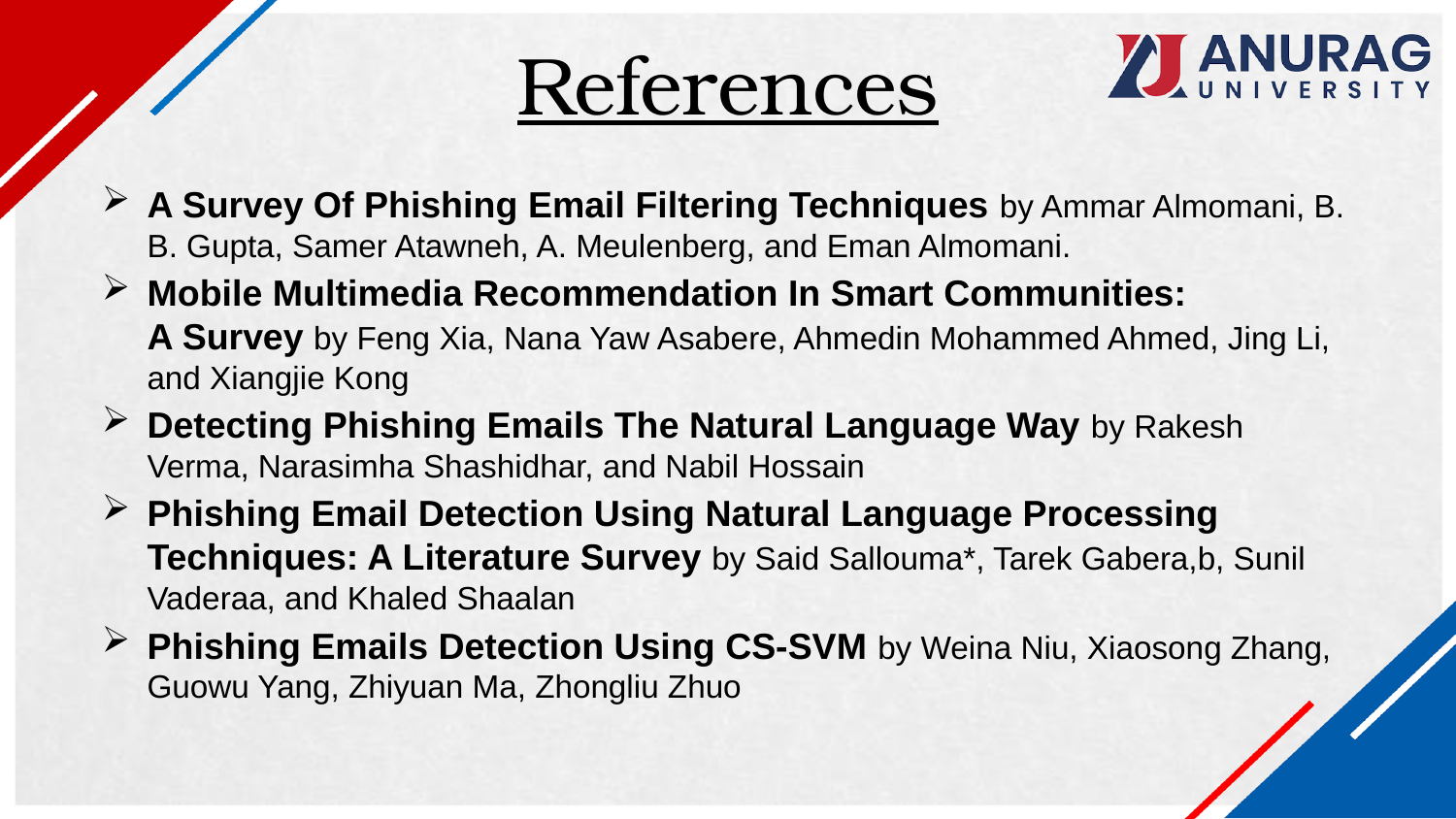

# References
A Survey Of Phishing Email Filtering Techniques by Ammar Almomani, B. B. Gupta, Samer Atawneh, A. Meulenberg, and Eman Almomani.
Mobile Multimedia Recommendation In Smart Communities:              A Survey by Feng Xia, Nana Yaw Asabere, Ahmedin Mohammed Ahmed, Jing Li, and Xiangjie Kong
Detecting Phishing Emails The Natural Language Way by Rakesh Verma, Narasimha Shashidhar, and Nabil Hossain
Phishing Email Detection Using Natural Language Processing Techniques: A Literature Survey by Said Sallouma*, Tarek Gabera,b, Sunil Vaderaa, and Khaled Shaalan
Phishing Emails Detection Using CS-SVM by Weina Niu, Xiaosong Zhang, Guowu Yang, Zhiyuan Ma, Zhongliu Zhuo